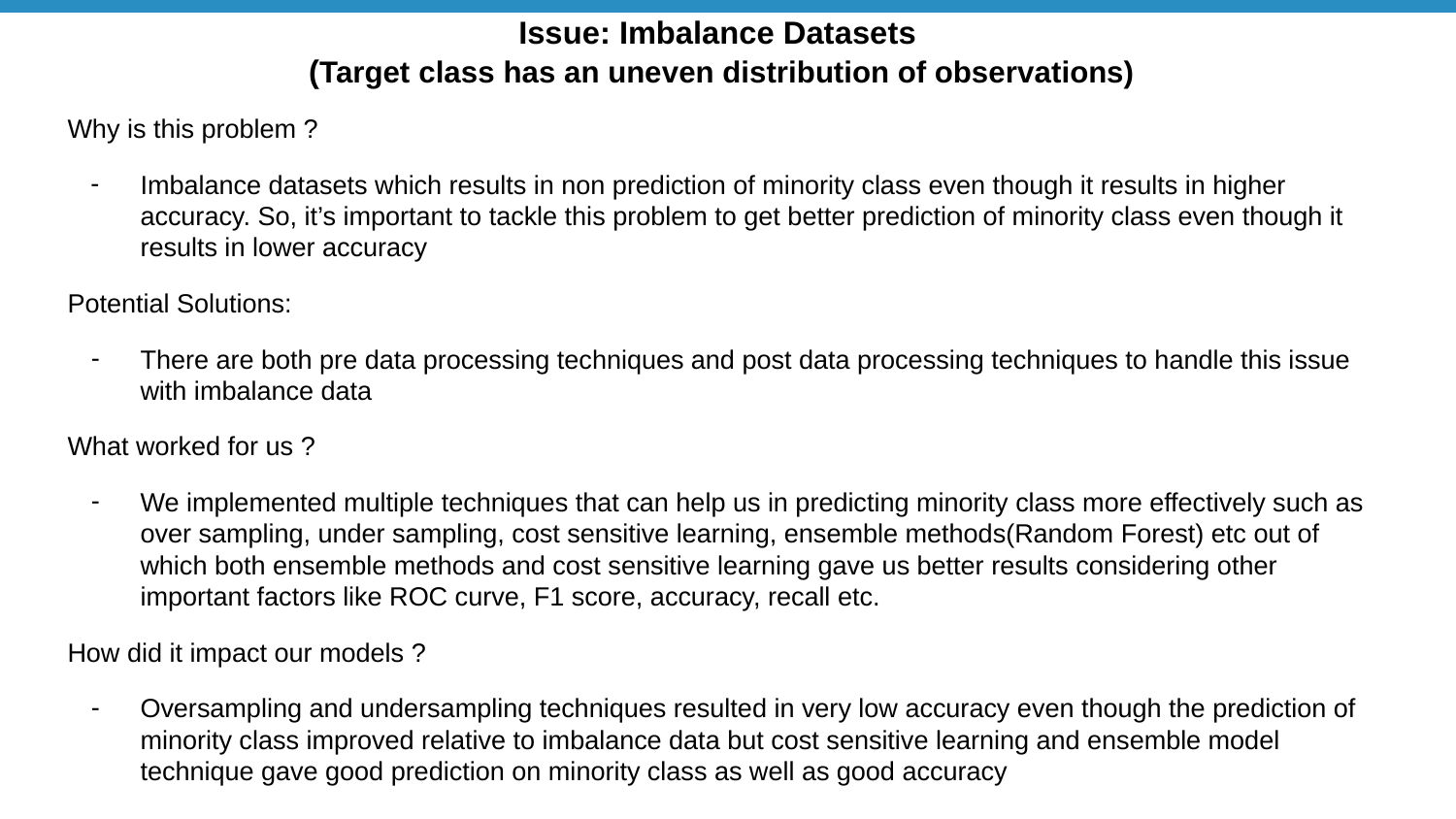

# Issue: Imbalance Datasets
(Target class has an uneven distribution of observations)

Why is this problem ?
Imbalance datasets which results in non prediction of minority class even though it results in higher accuracy. So, it’s important to tackle this problem to get better prediction of minority class even though it results in lower accuracy
Potential Solutions:
There are both pre data processing techniques and post data processing techniques to handle this issue with imbalance data
What worked for us ?
We implemented multiple techniques that can help us in predicting minority class more effectively such as over sampling, under sampling, cost sensitive learning, ensemble methods(Random Forest) etc out of which both ensemble methods and cost sensitive learning gave us better results considering other important factors like ROC curve, F1 score, accuracy, recall etc.
How did it impact our models ?
Oversampling and undersampling techniques resulted in very low accuracy even though the prediction of minority class improved relative to imbalance data but cost sensitive learning and ensemble model technique gave good prediction on minority class as well as good accuracy